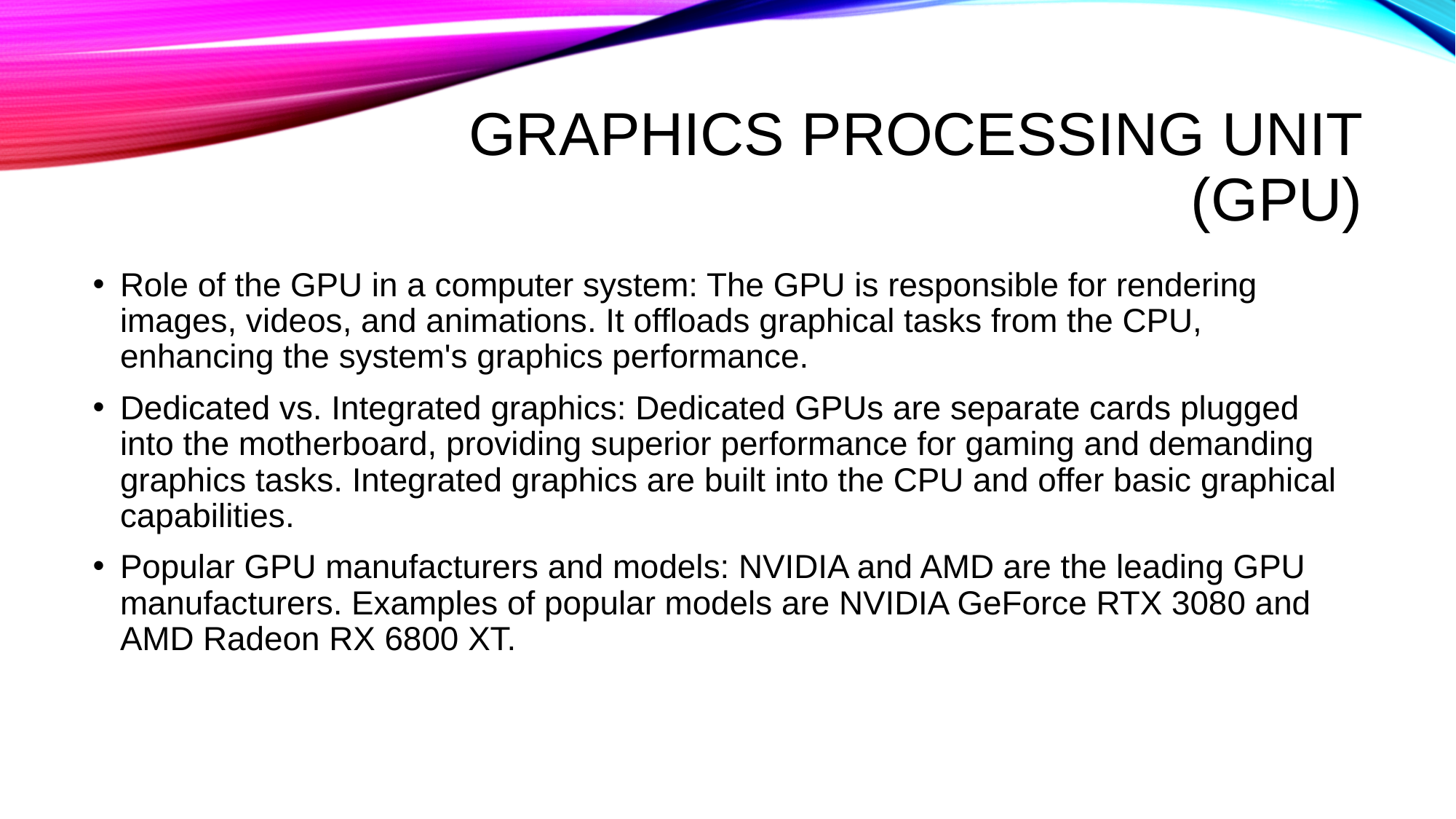

# Graphics Processing Unit (GPU)
Role of the GPU in a computer system: The GPU is responsible for rendering images, videos, and animations. It offloads graphical tasks from the CPU, enhancing the system's graphics performance.
Dedicated vs. Integrated graphics: Dedicated GPUs are separate cards plugged into the motherboard, providing superior performance for gaming and demanding graphics tasks. Integrated graphics are built into the CPU and offer basic graphical capabilities.
Popular GPU manufacturers and models: NVIDIA and AMD are the leading GPU manufacturers. Examples of popular models are NVIDIA GeForce RTX 3080 and AMD Radeon RX 6800 XT.